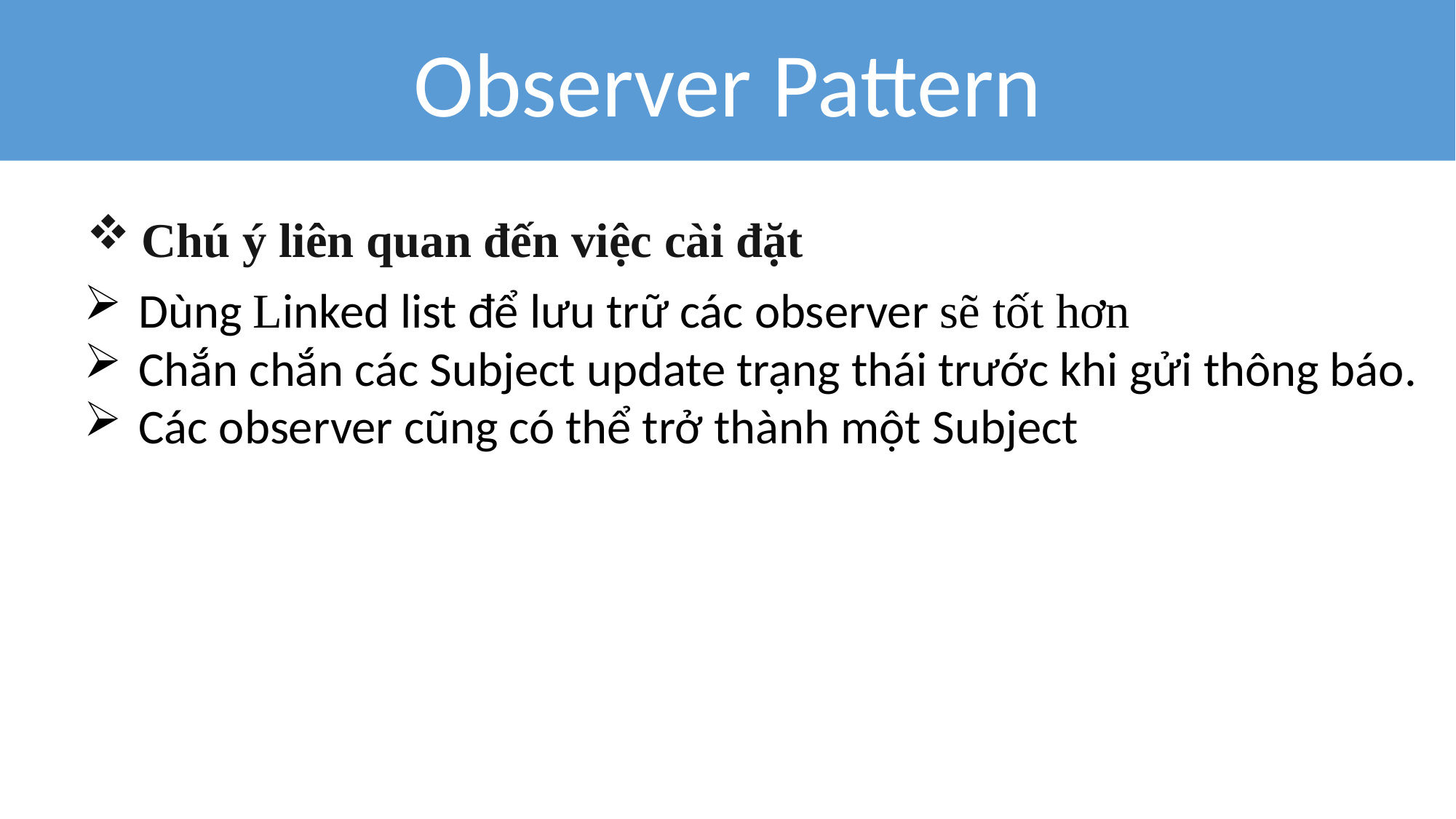

Observer Pattern
Chú ý liên quan đến việc cài đặt
Dùng Linked list để lưu trữ các observer sẽ tốt hơn
Chắn chắn các Subject update trạng thái trước khi gửi thông báo.
Các observer cũng có thể trở thành một Subject